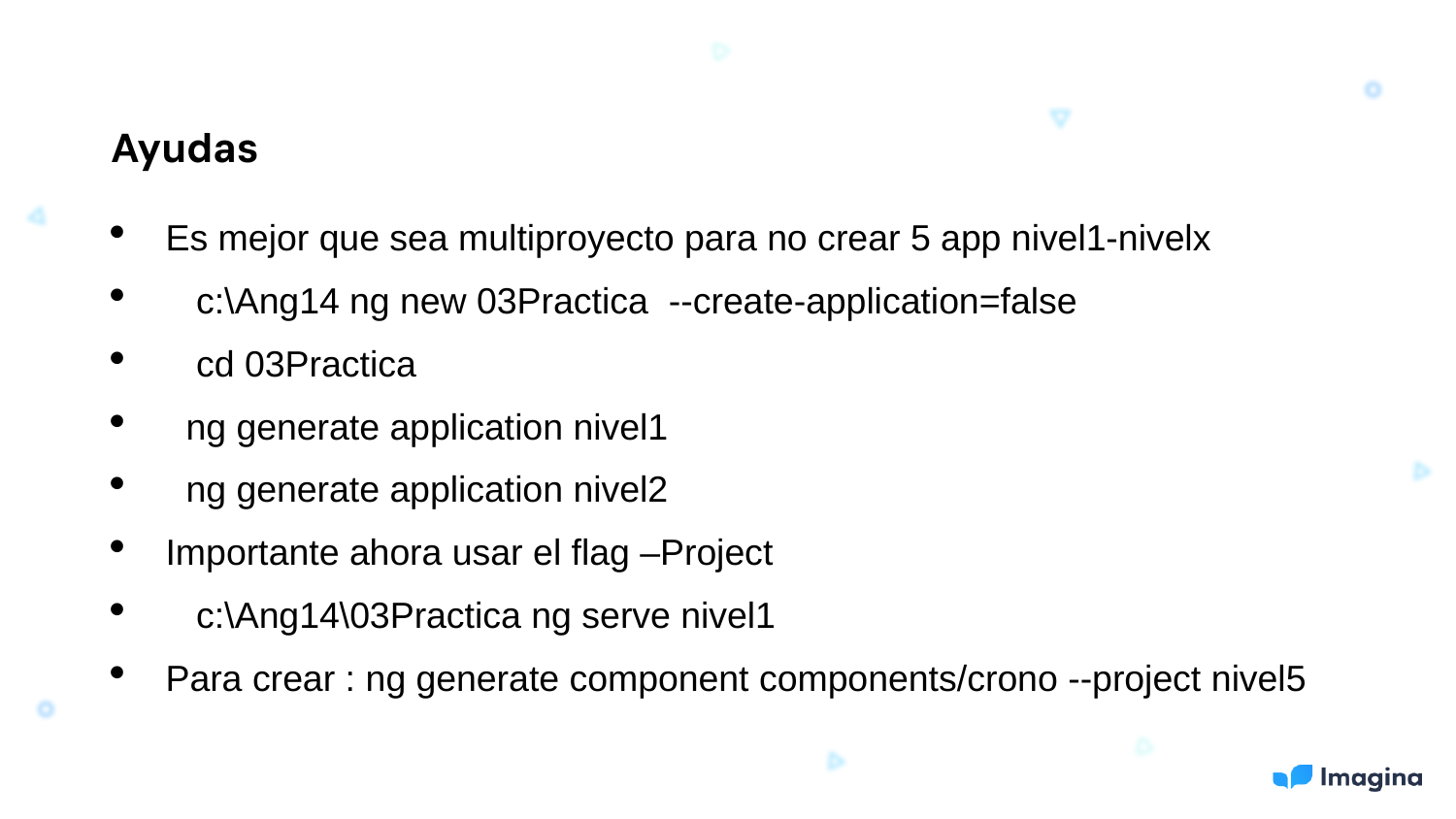

Ayudas
Es mejor que sea multiproyecto para no crear 5 app nivel1-nivelx
   c:\Ang14 ng new 03Practica  --create-application=false
   cd 03Practica
  ng generate application nivel1
  ng generate application nivel2
Importante ahora usar el flag –Project
   c:\Ang14\03Practica ng serve nivel1
Para crear : ng generate component components/crono --project nivel5